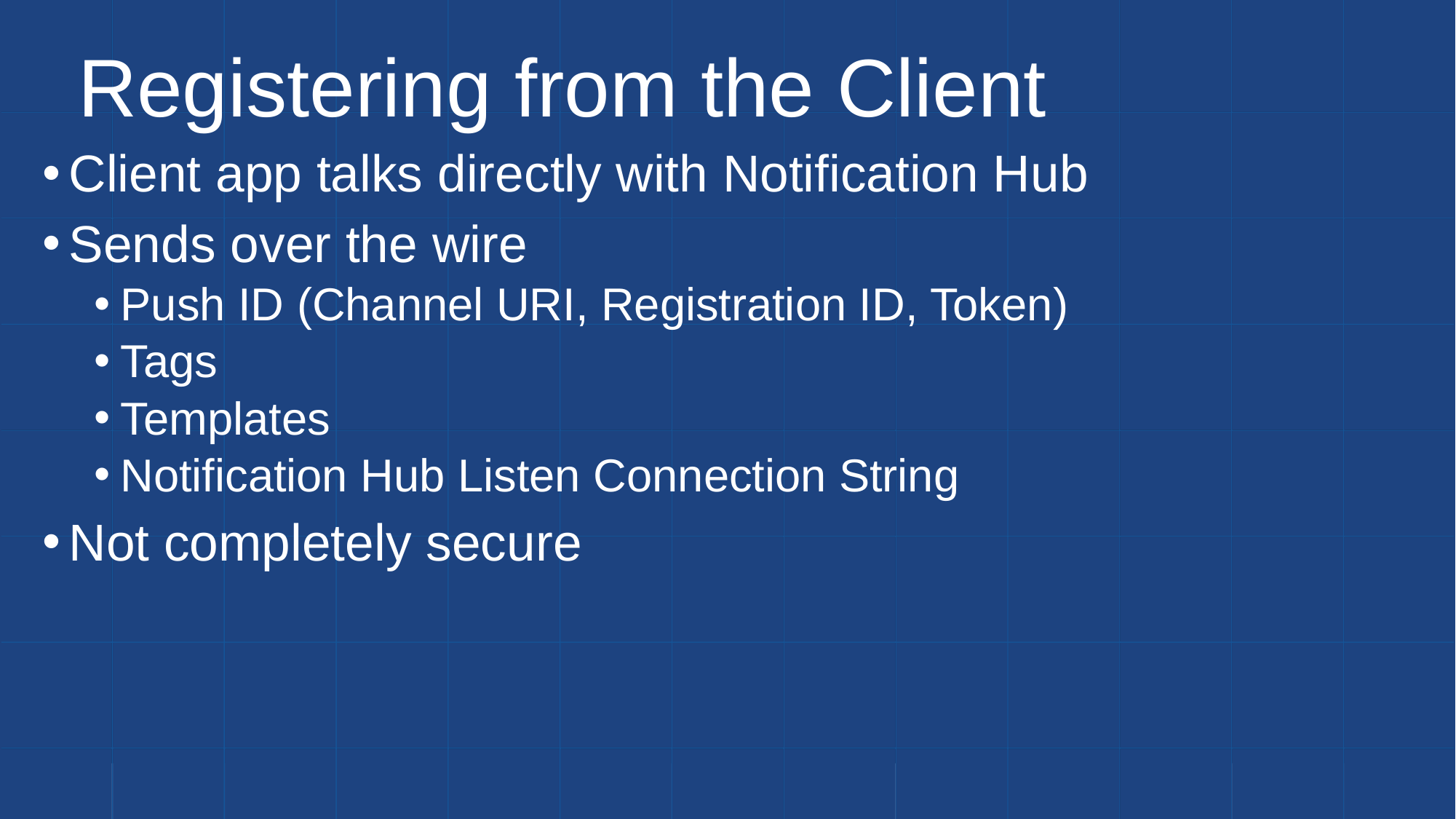

# Registering from the Client
Client app talks directly with Notification Hub
Sends over the wire
Push ID (Channel URI, Registration ID, Token)
Tags
Templates
Notification Hub Listen Connection String
Not completely secure